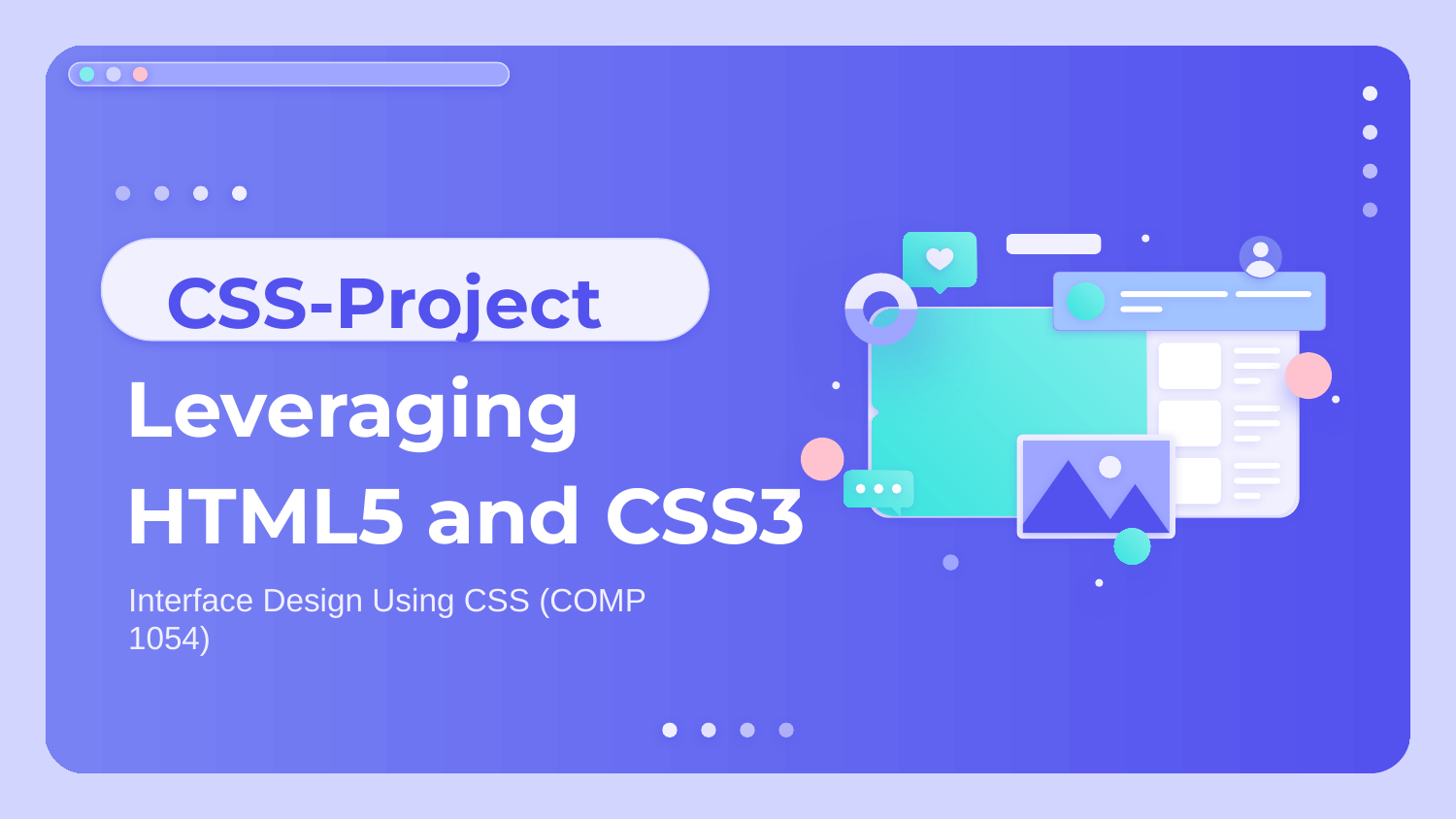

# CSS-Project Leveraging HTML5 and CSS3
Interface Design Using CSS (COMP 1054)